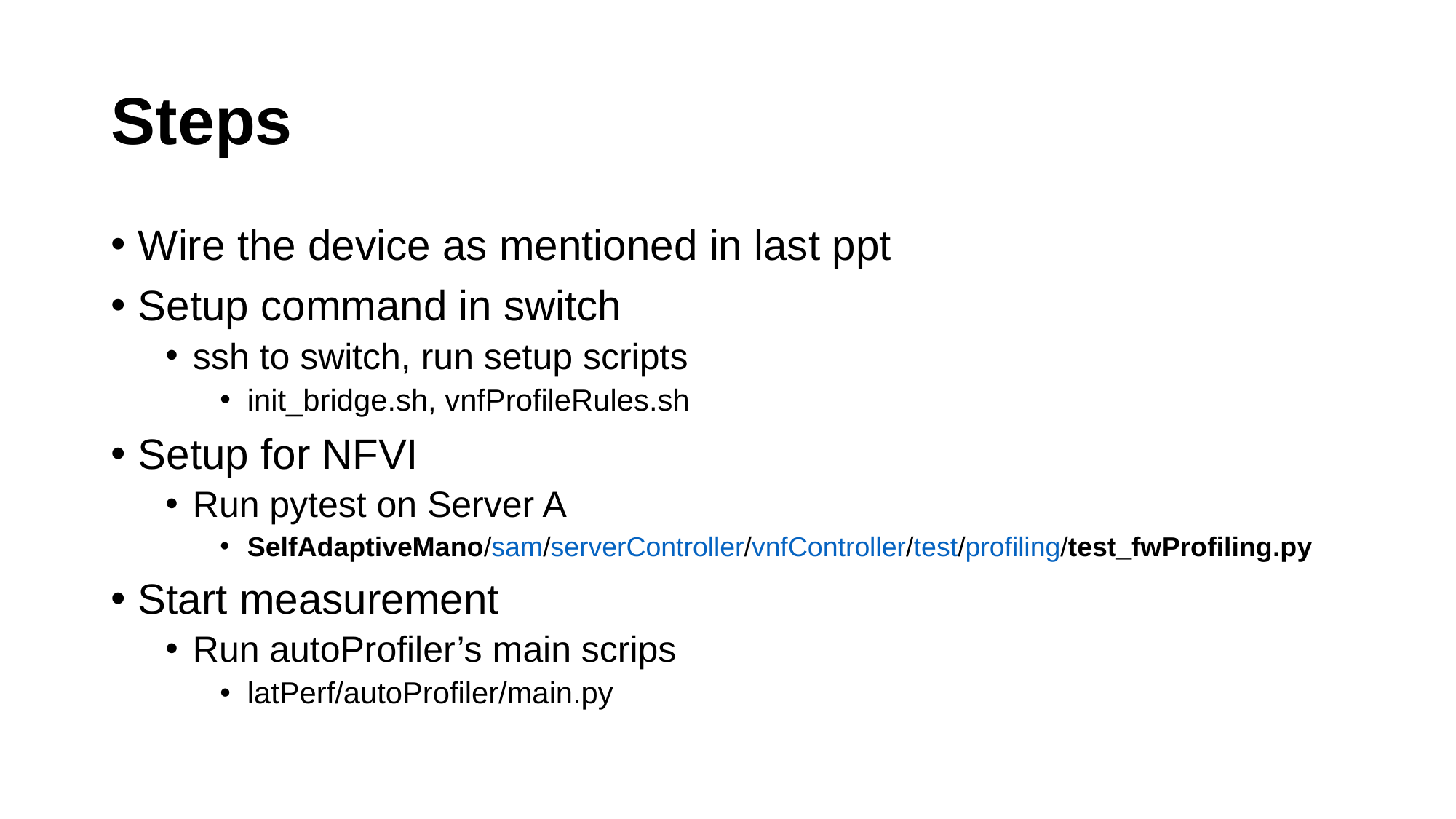

# Steps
Wire the device as mentioned in last ppt
Setup command in switch
ssh to switch, run setup scripts
init_bridge.sh, vnfProfileRules.sh
Setup for NFVI
Run pytest on Server A
SelfAdaptiveMano/sam/serverController/vnfController/test/profiling/test_fwProfiling.py
Start measurement
Run autoProfiler’s main scrips
latPerf/autoProfiler/main.py